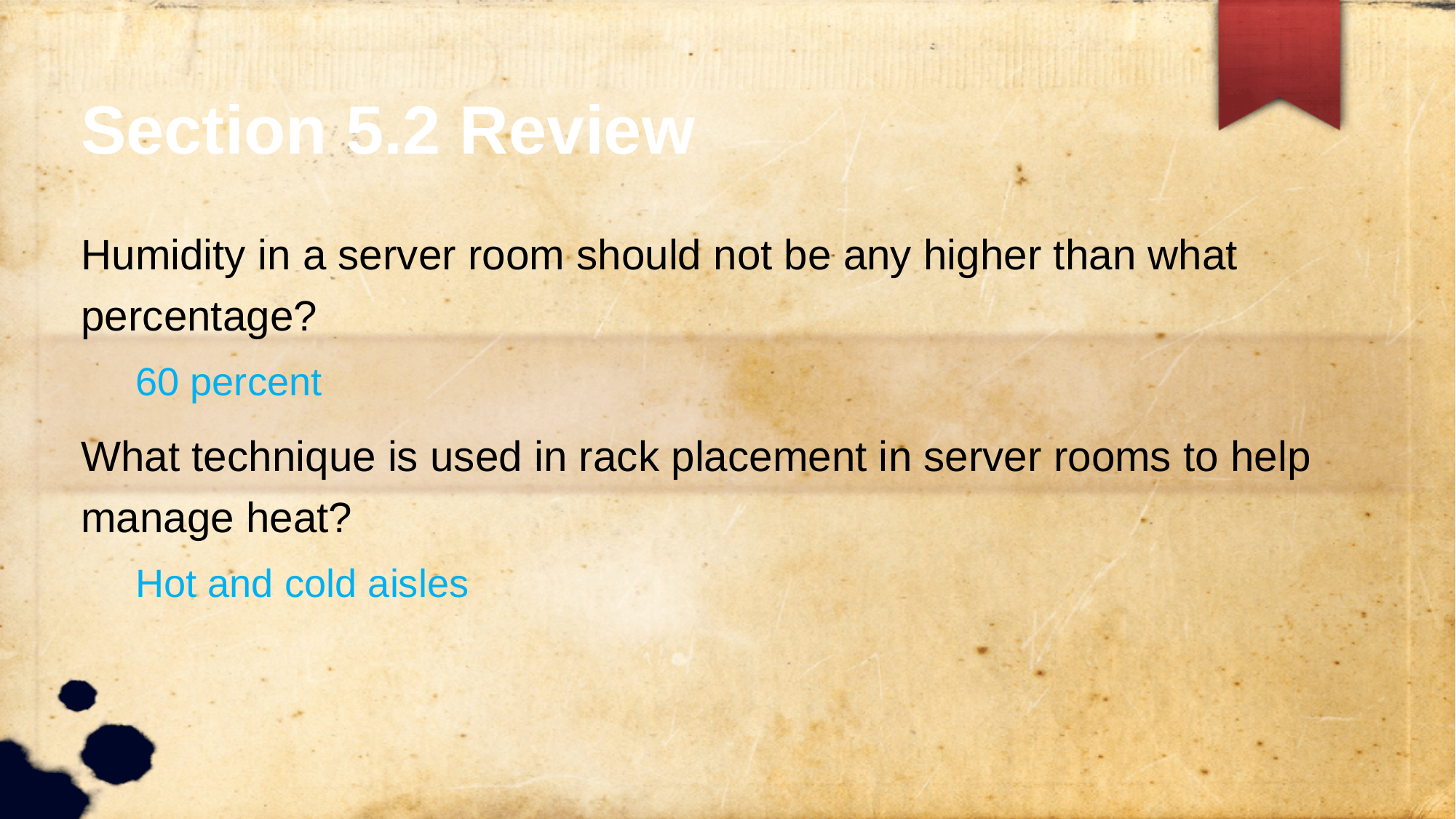

Section 5.2 Review
Humidity in a server room should not be any higher than what percentage?
60 percent
What technique is used in rack placement in server rooms to help manage heat?
Hot and cold aisles